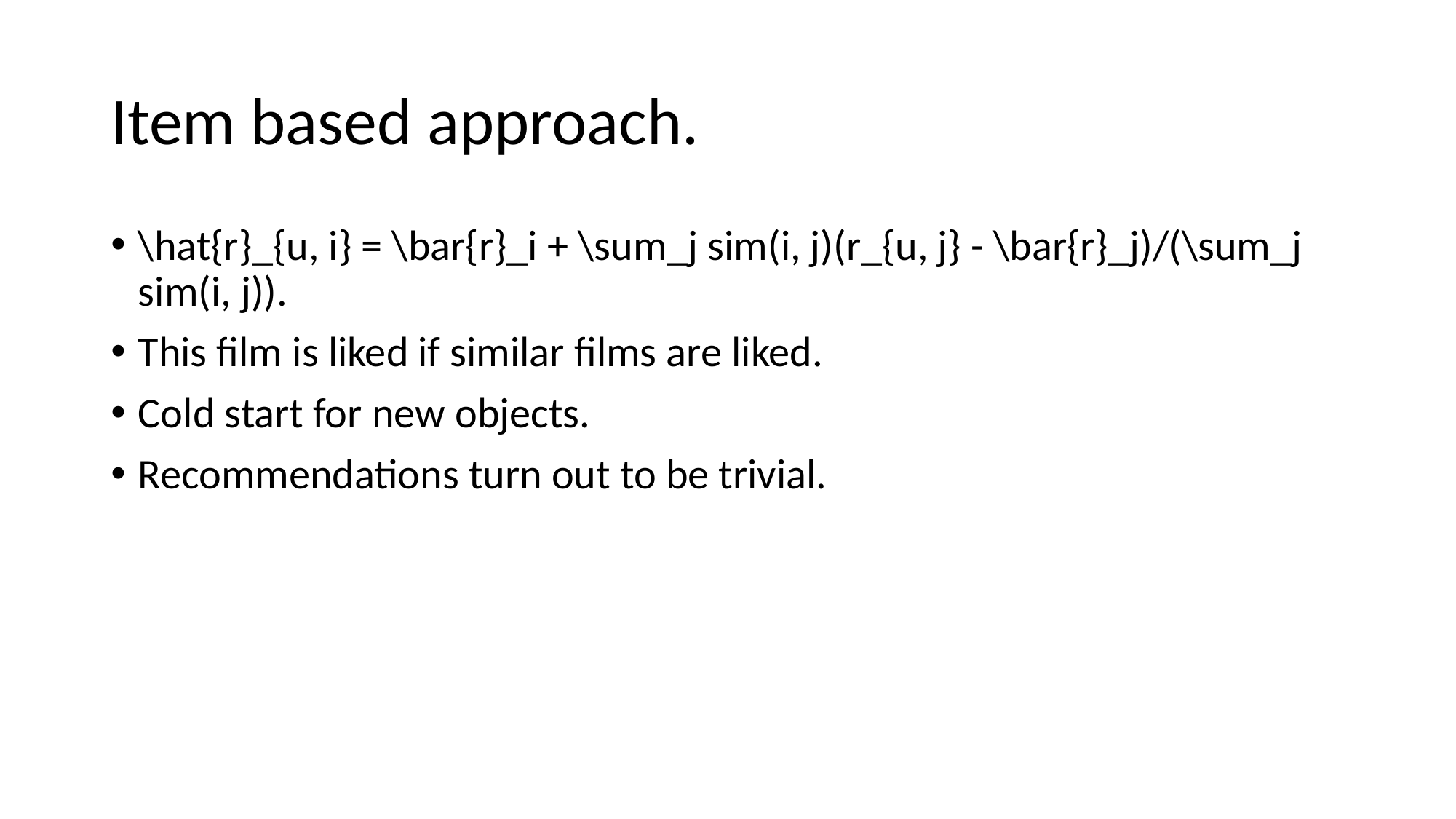

# Item based approach.
\hat{r}_{u, i} = \bar{r}_i + \sum_j sim(i, j)(r_{u, j} - \bar{r}_j)/(\sum_j sim(i, j)).
This film is liked if similar films are liked.
Cold start for new objects.
Recommendations turn out to be trivial.